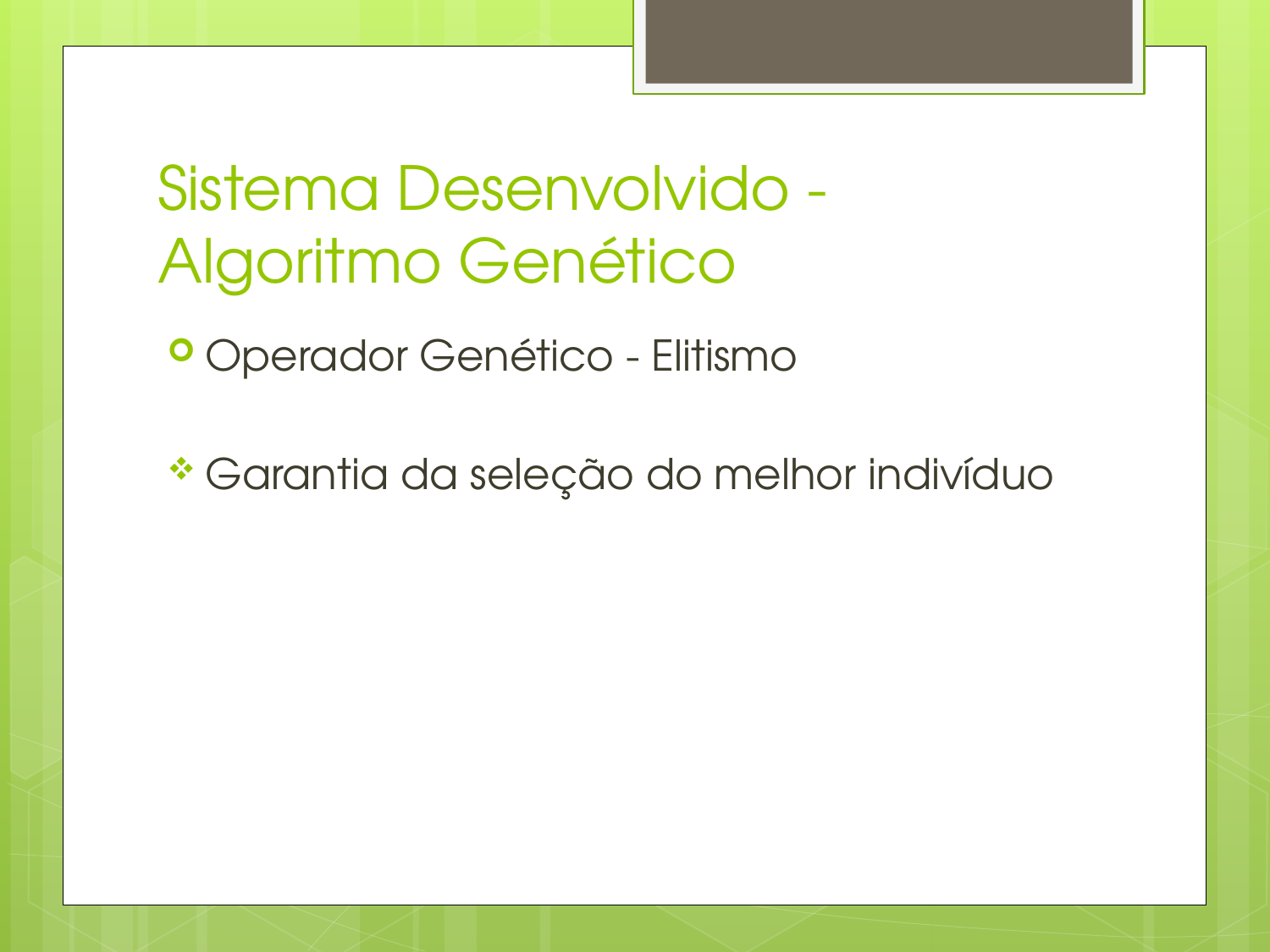

# Sistema Desenvolvido - Algoritmo Genético
Operador Genético - Elitismo

Garantia da seleção do melhor indivíduo